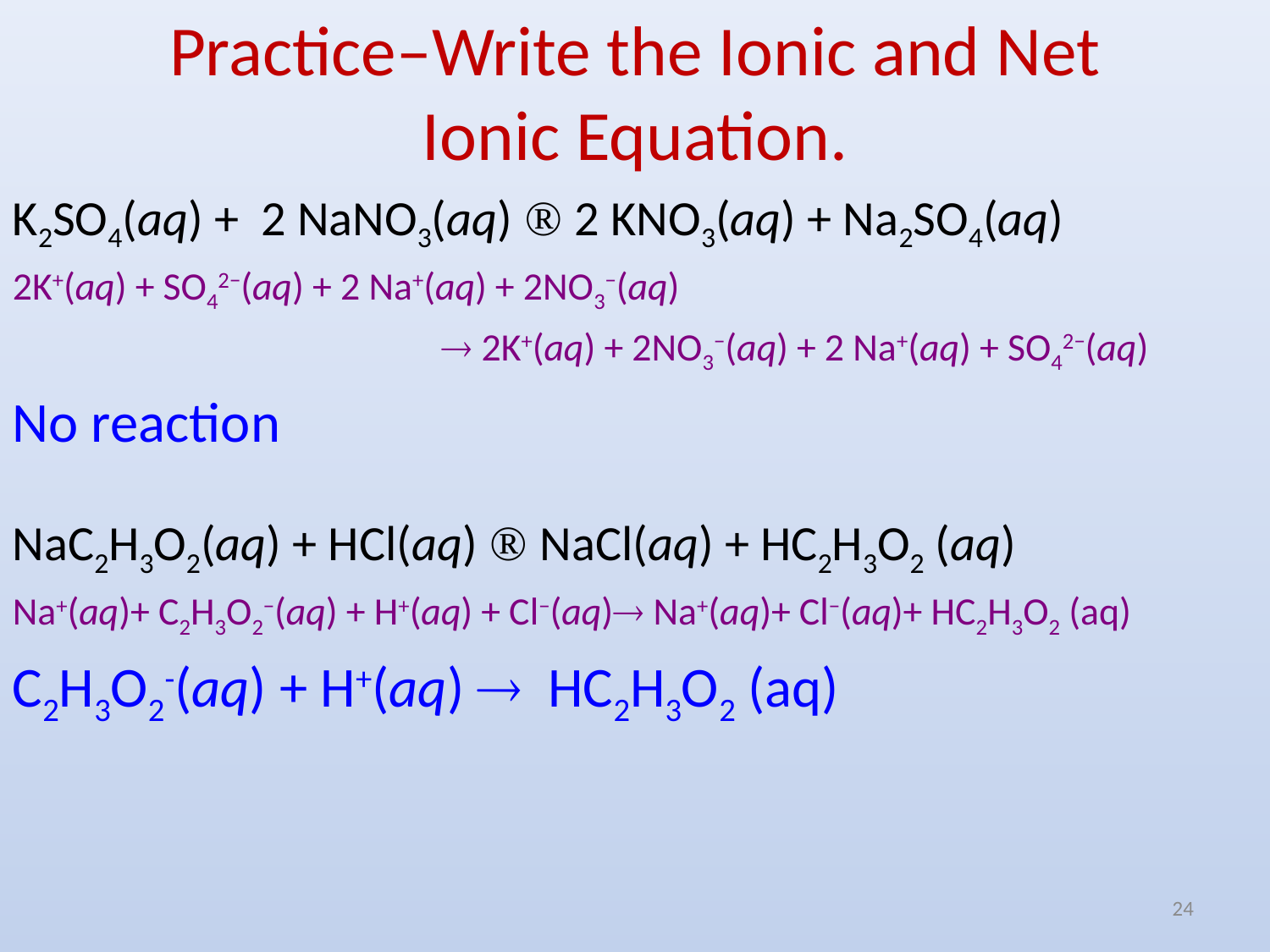

# Practice–Write the Ionic and Net Ionic Equation.
K2SO4(aq) +  2 NaNO3(aq) → 2 KNO3(aq) + Na2SO4(aq)
2K+(aq) + SO42−(aq) + 2 Na+(aq) + 2NO3−(aq)
				→ 2K+(aq) + 2NO3−(aq) + 2 Na+(aq) + SO42−(aq)
No reaction

NaC2H3O2(aq) + HCl(aq) → NaCl(aq) + HC2H3O2 (aq)
Na+(aq)+ C2H3O2−(aq) + H+(aq) + Cl−(aq)→ Na+(aq)+ Cl−(aq)+ HC2H3O2 (aq)
C2H3O2-(aq) + H+(aq) →  HC2H3O2 (aq)
24